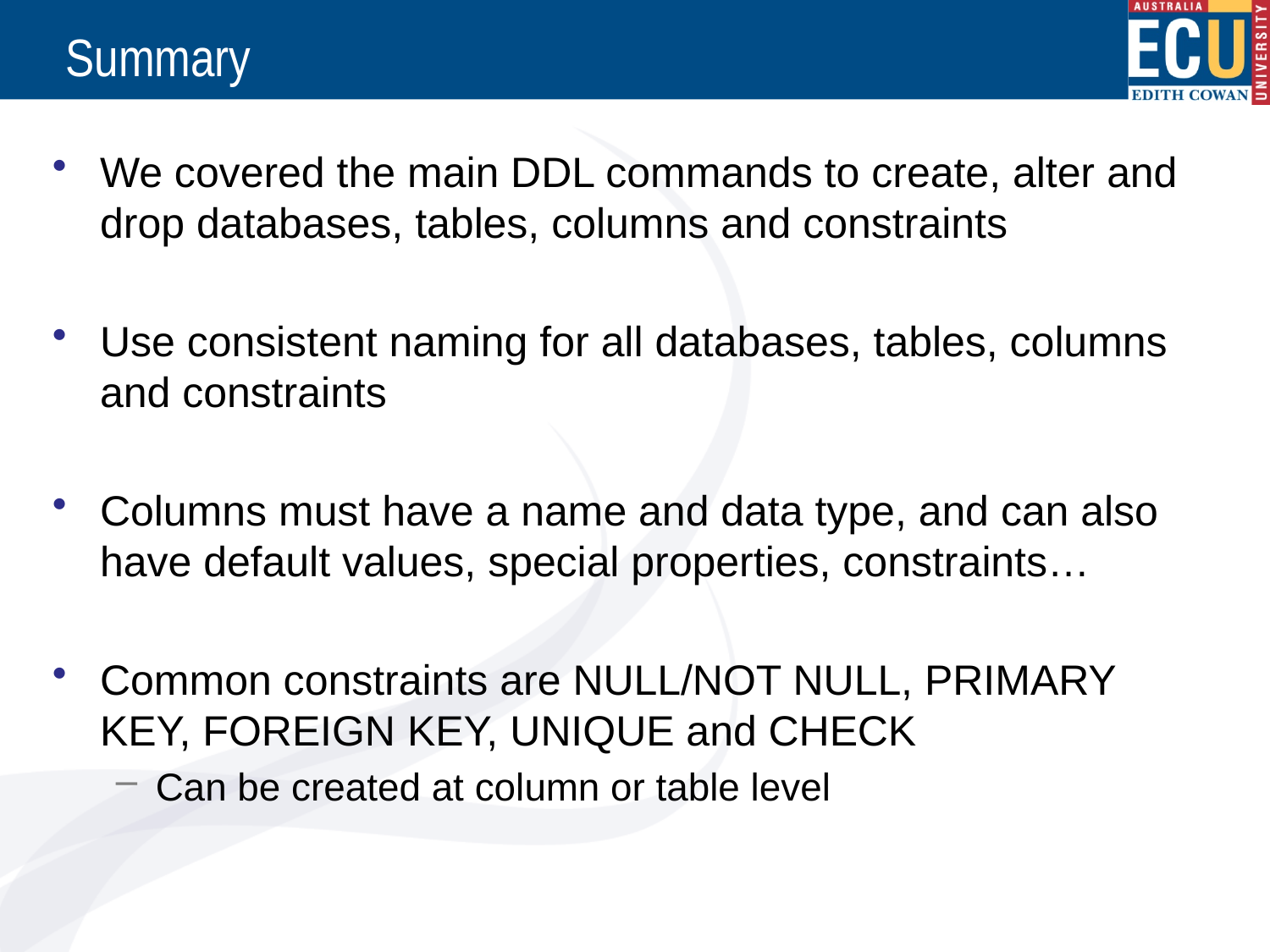

# Summary
We covered the main DDL commands to create, alter and drop databases, tables, columns and constraints

Use consistent naming for all databases, tables, columns and constraints

Columns must have a name and data type, and can also have default values, special properties, constraints…

Common constraints are NULL/NOT NULL, PRIMARY KEY, FOREIGN KEY, UNIQUE and CHECK
Can be created at column or table level